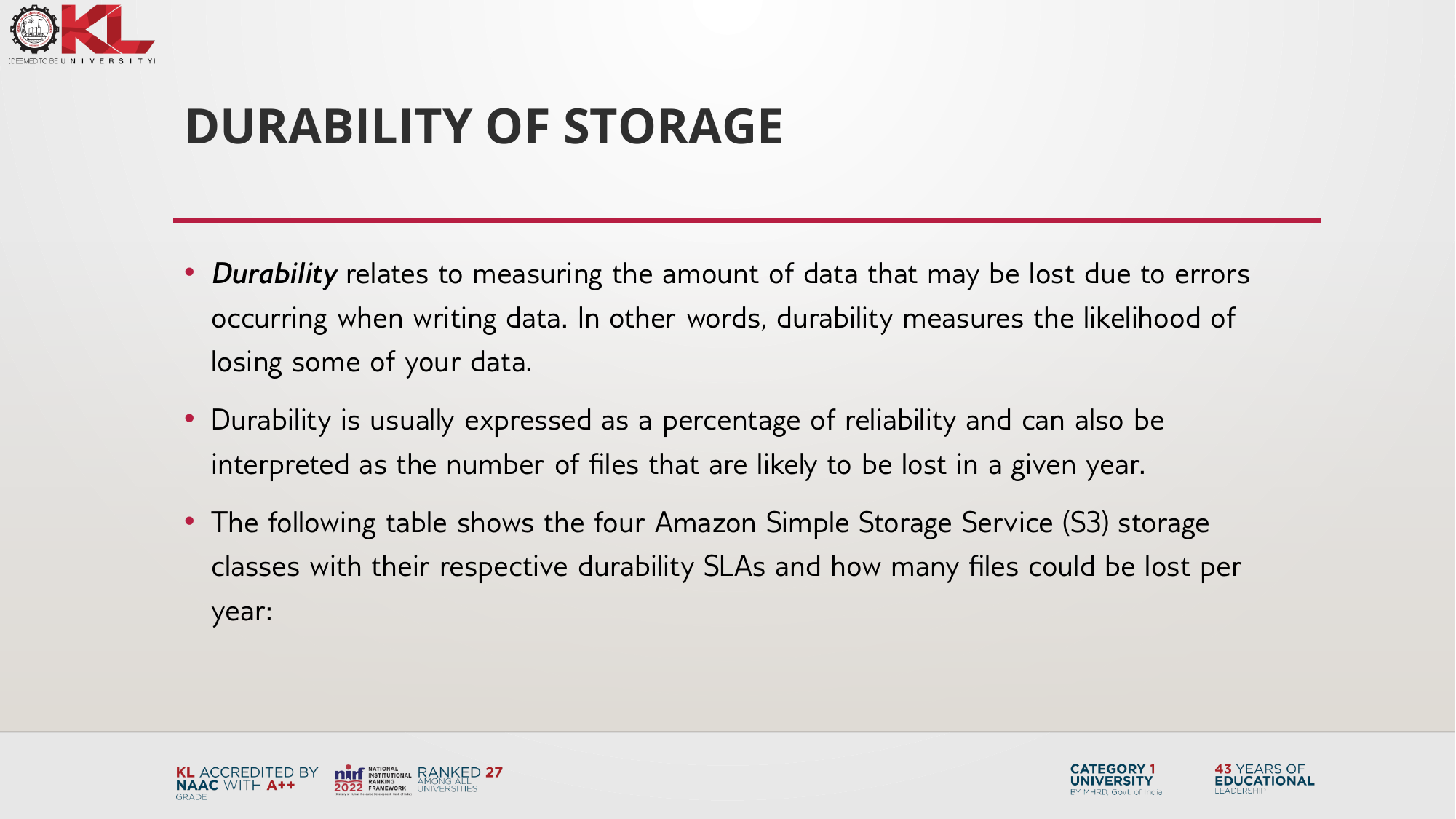

# Durability of storage
Durability relates to measuring the amount of data that may be lost due to errors occurring when writing data. In other words, durability measures the likelihood of losing some of your data.
Durability is usually expressed as a percentage of reliability and can also be interpreted as the number of files that are likely to be lost in a given year.
The following table shows the four Amazon Simple Storage Service (S3) storage classes with their respective durability SLAs and how many files could be lost per year: